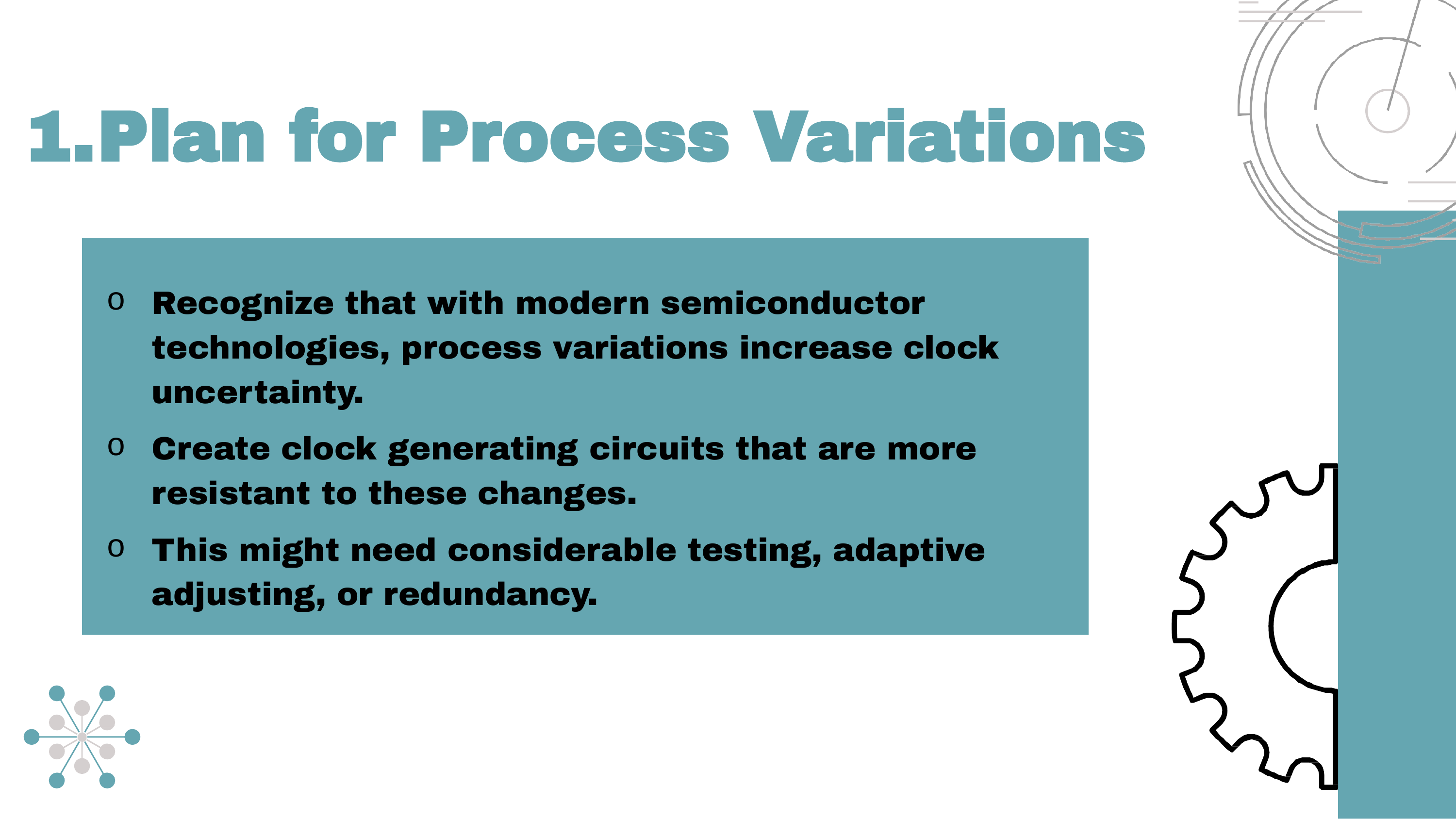

# 1.	Plan for Process Variations

Recognize that with modern semiconductor technologies, process variations increase clock uncertainty.
Create clock generating circuits that are more resistant to these changes.
This might need considerable testing, adaptive adjusting, or redundancy.